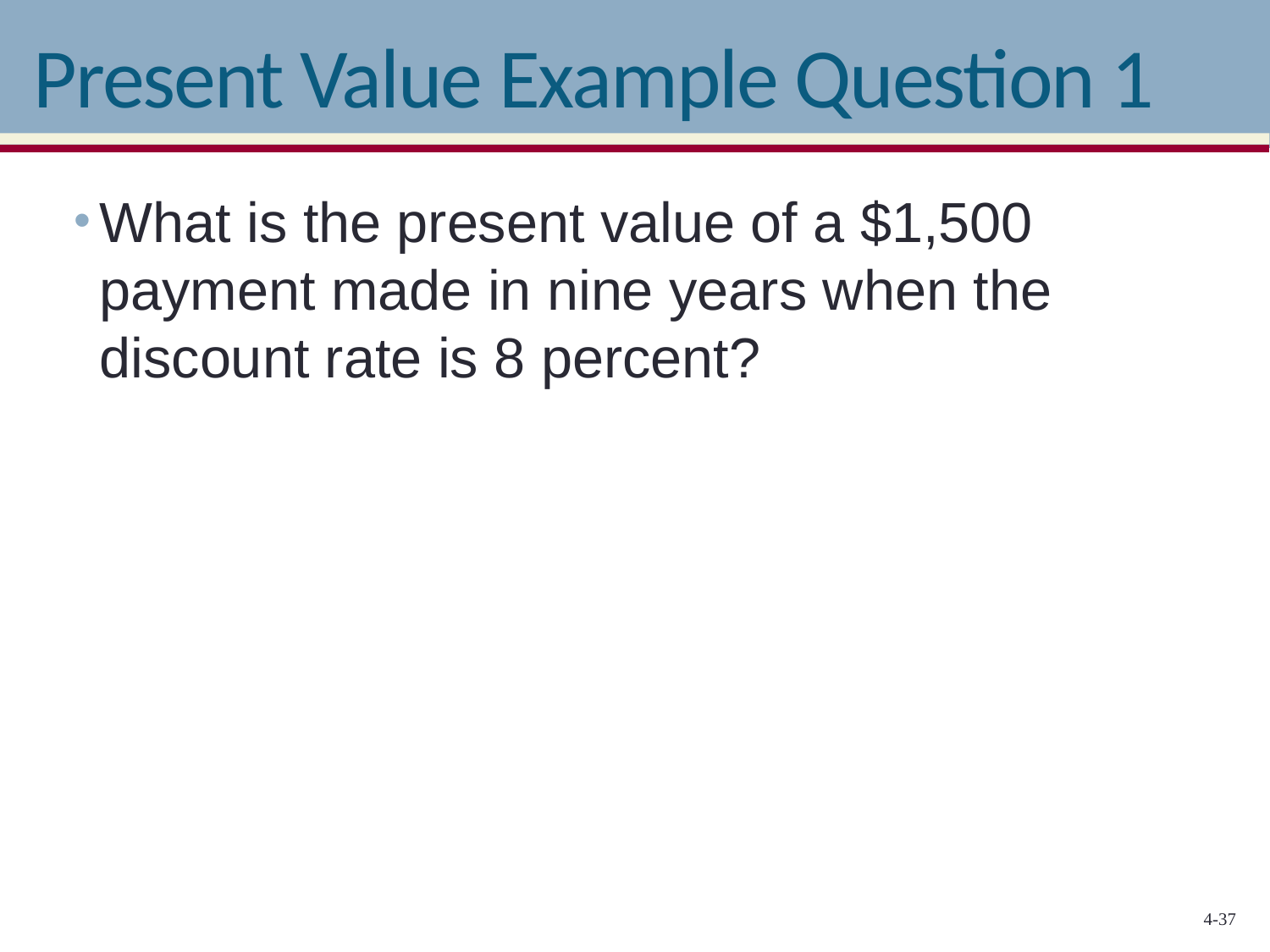

# Present Value Example Question 1
What is the present value of a $1,500 payment made in nine years when the discount rate is 8 percent?